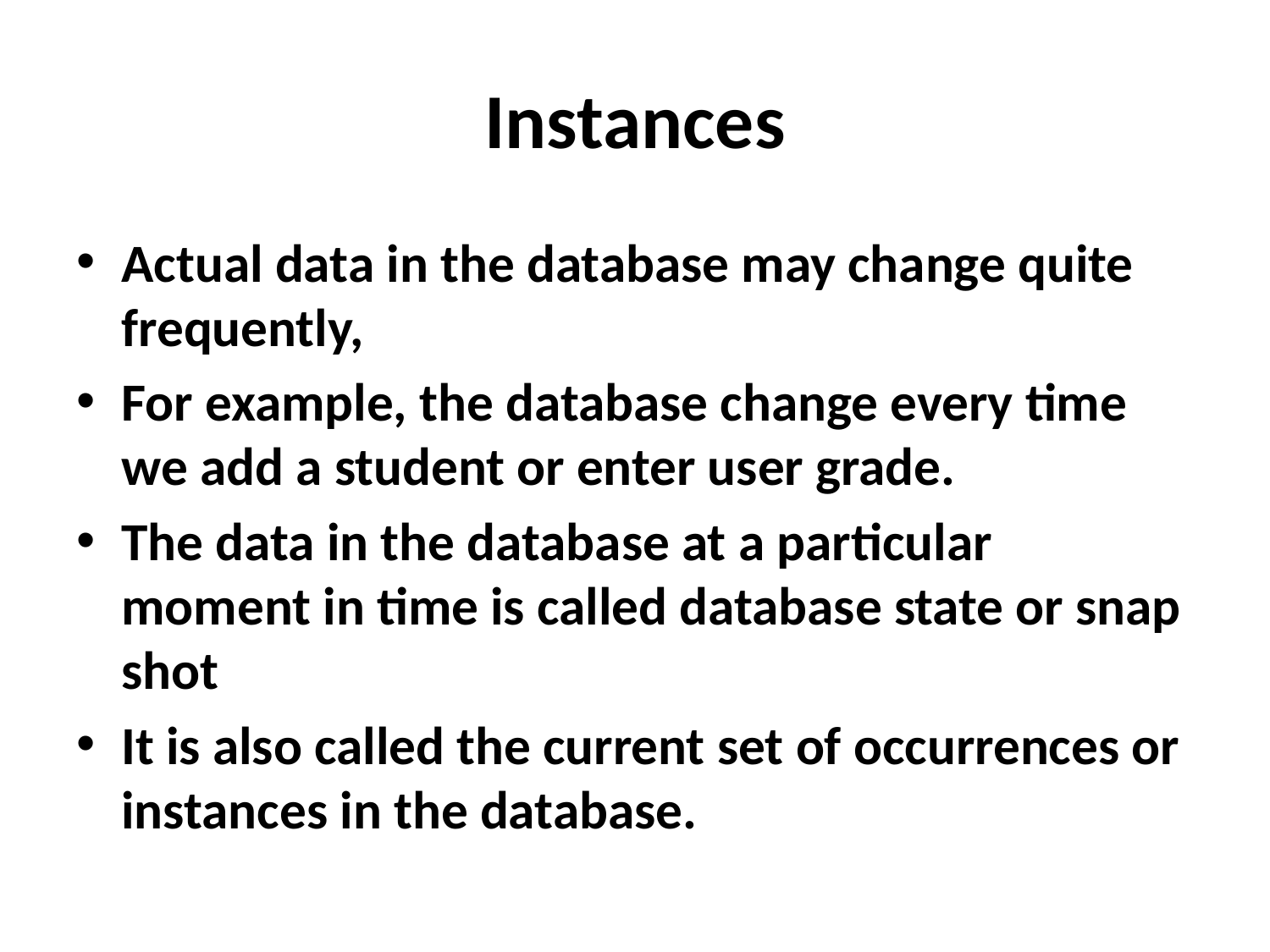

# Instances
Actual data in the database may change quite frequently,
For example, the database change every time we add a student or enter user grade.
The data in the database at a particular moment in time is called database state or snap shot
It is also called the current set of occurrences or instances in the database.